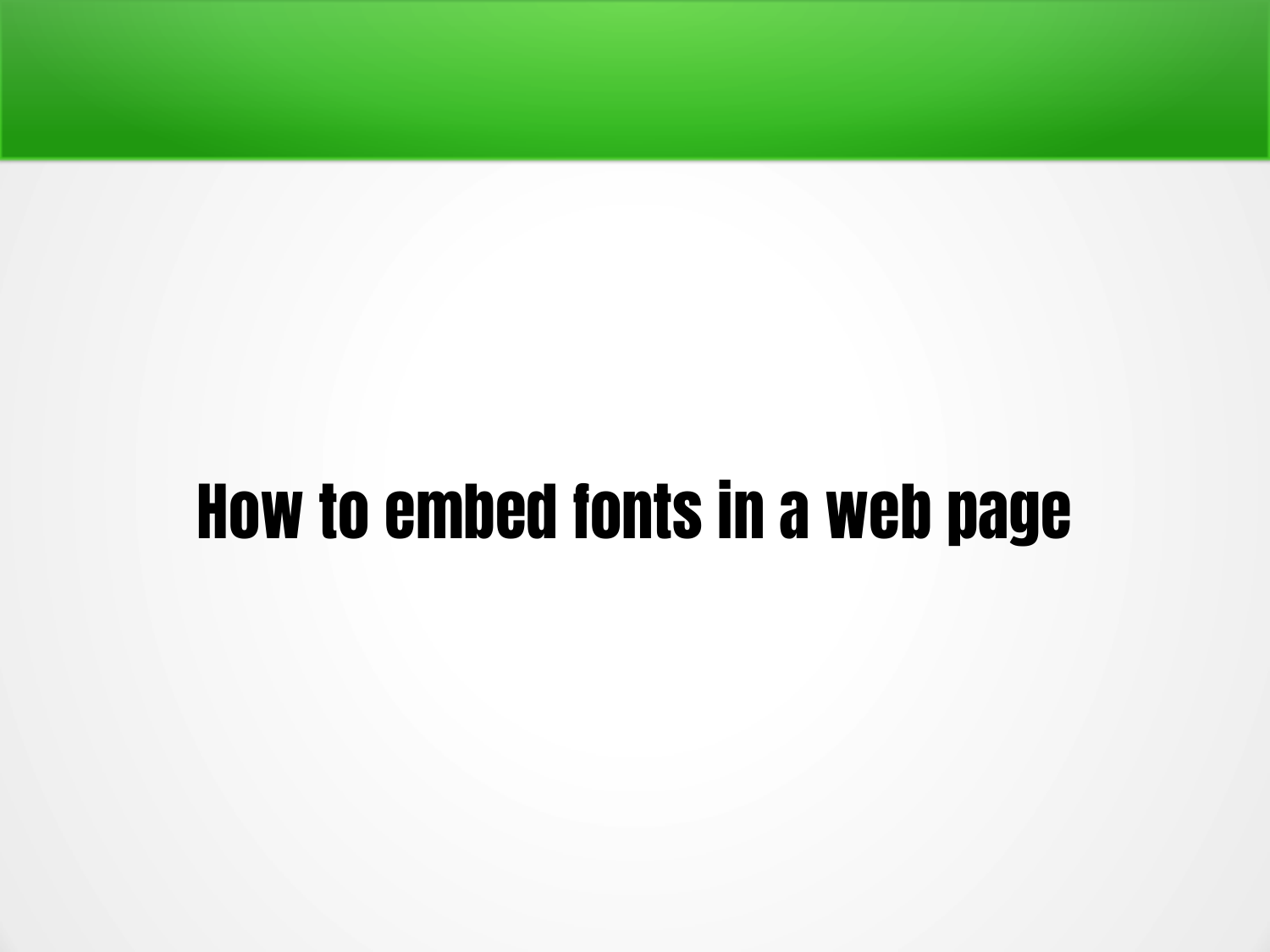

How to embed fonts in a web page